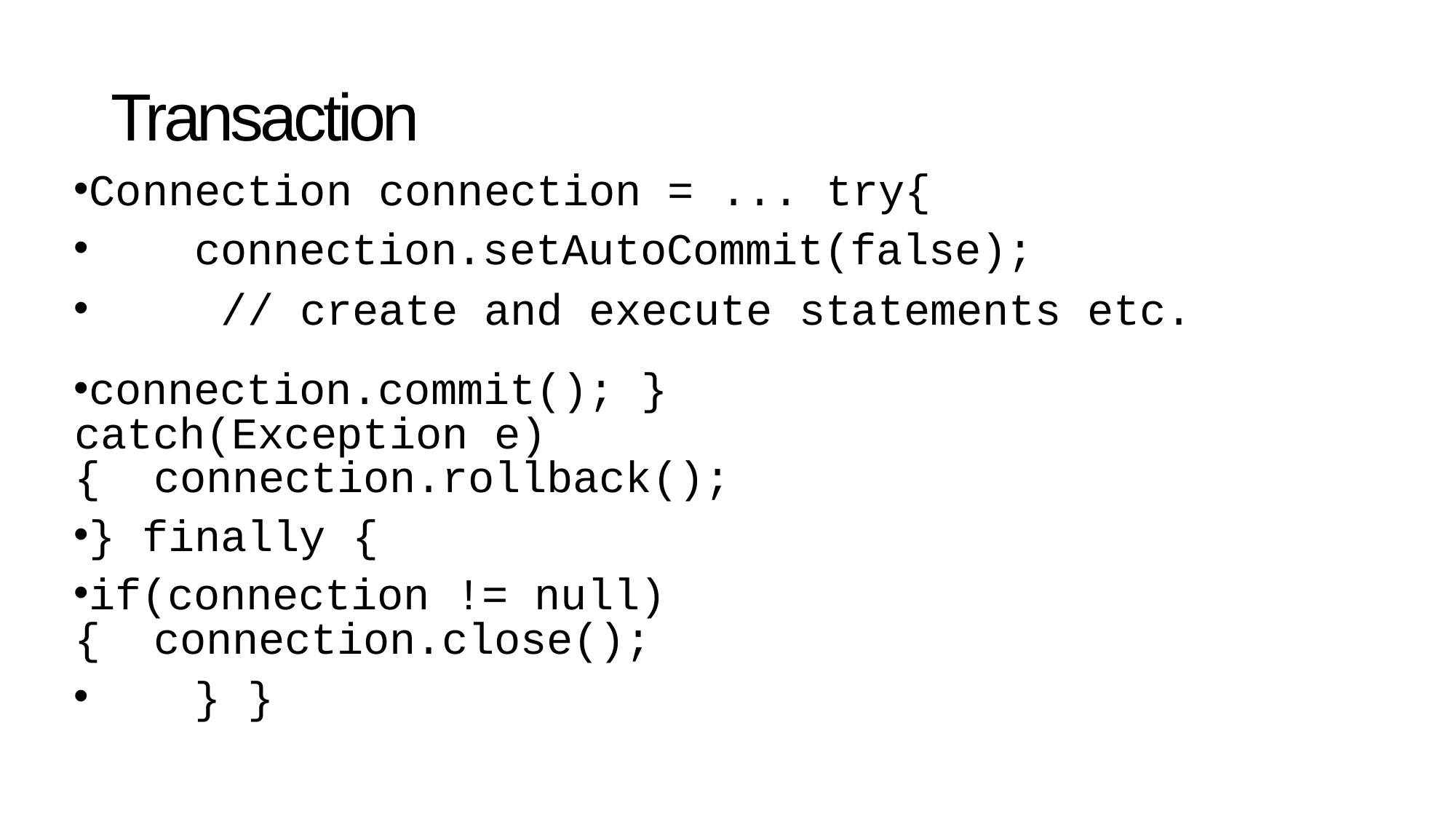

# Transaction
Connection connection = ... try{
connection.setAutoCommit(false);
// create and execute statements etc.
connection.commit(); }  catch(Exception e) {  connection.rollback();
} finally {
if(connection != null) {  connection.close();
} }